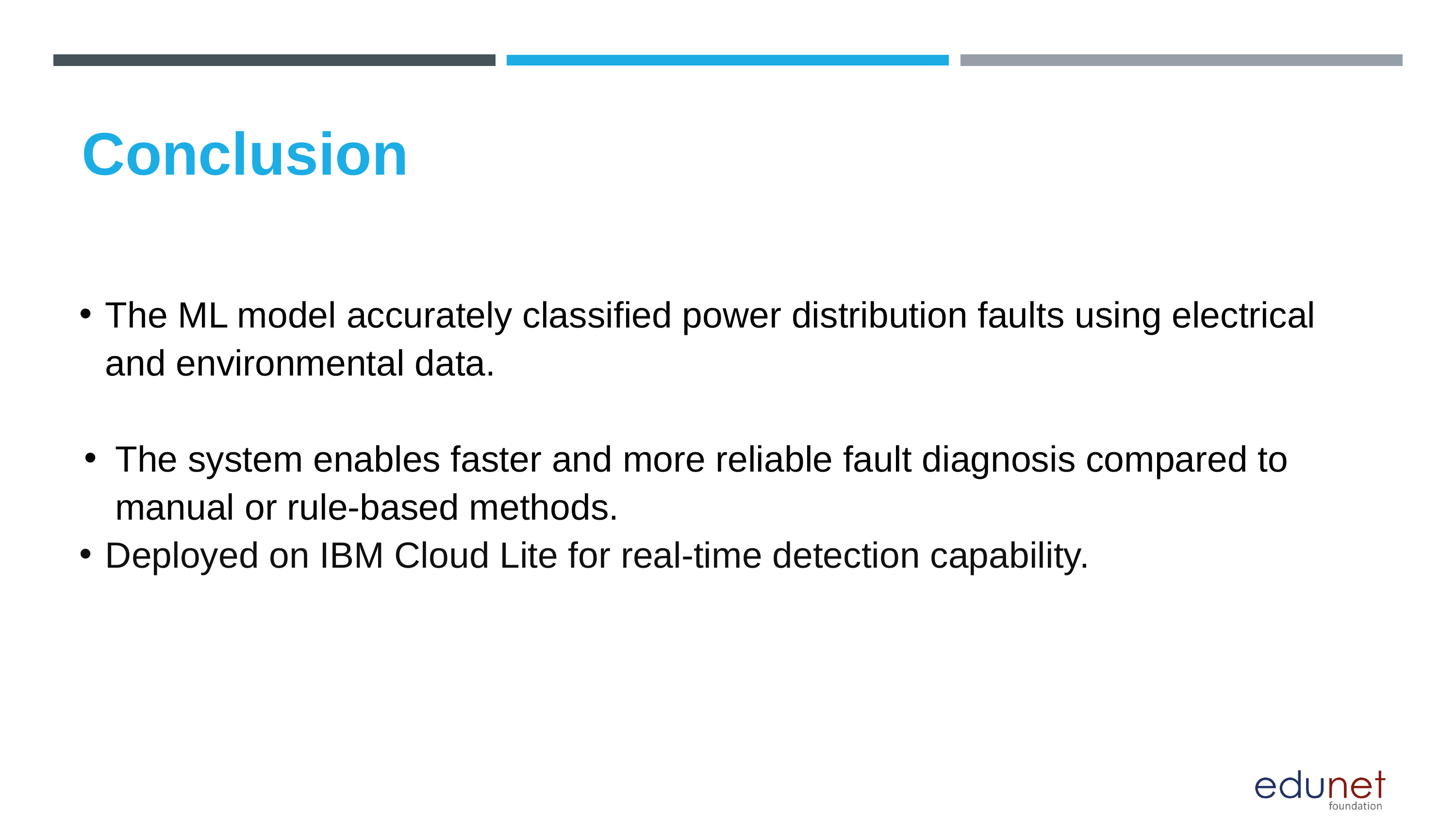

Conclusion

The ML model accurately classified power distribution faults using electrical and environmental data.

The system enables faster and more reliable fault diagnosis compared to manual or rule-based methods.
Deployed on IBM Cloud Lite for real-time detection capability.